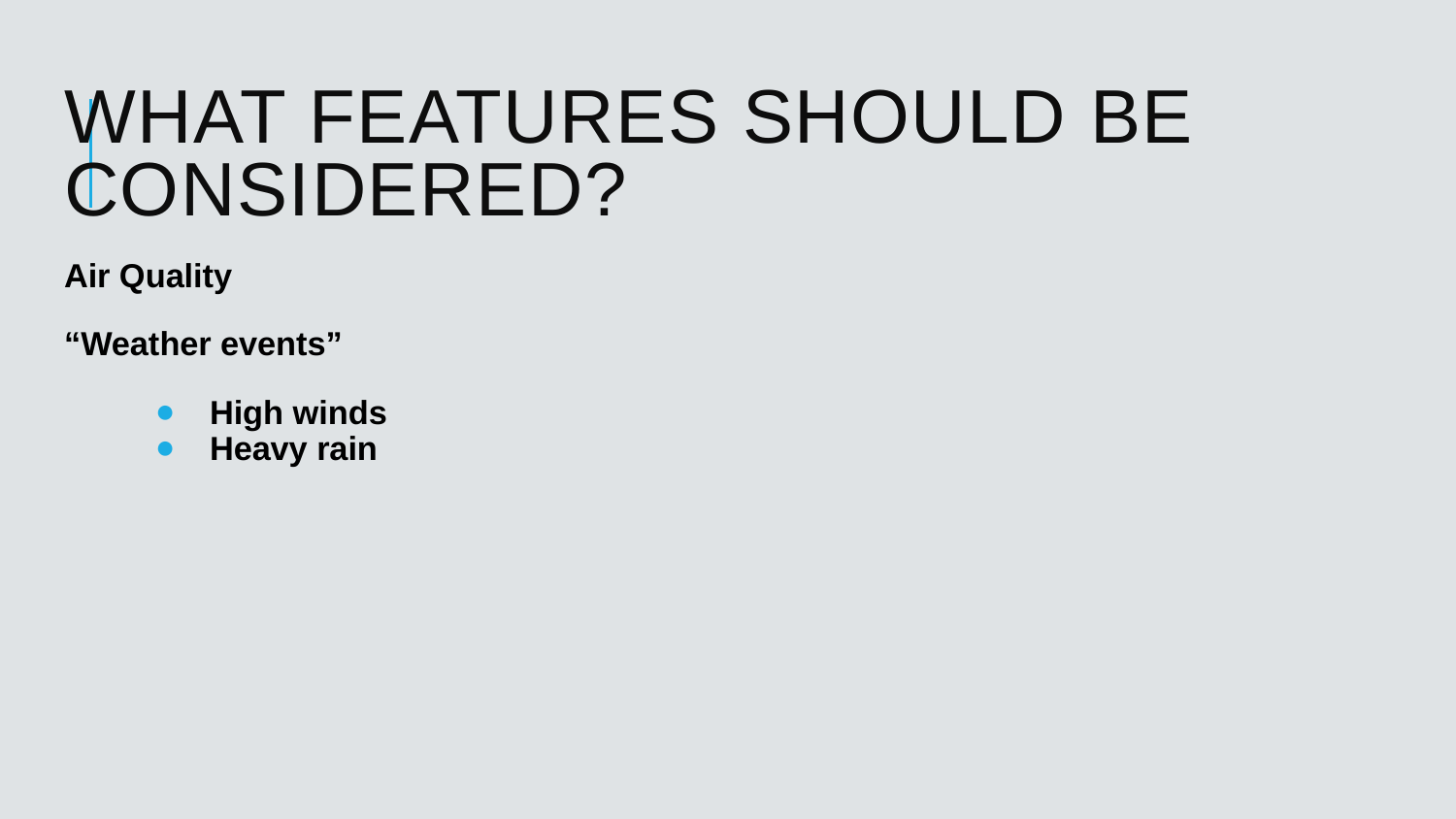

# What features should be considered?
Air Quality
“Weather events”
High winds
Heavy rain